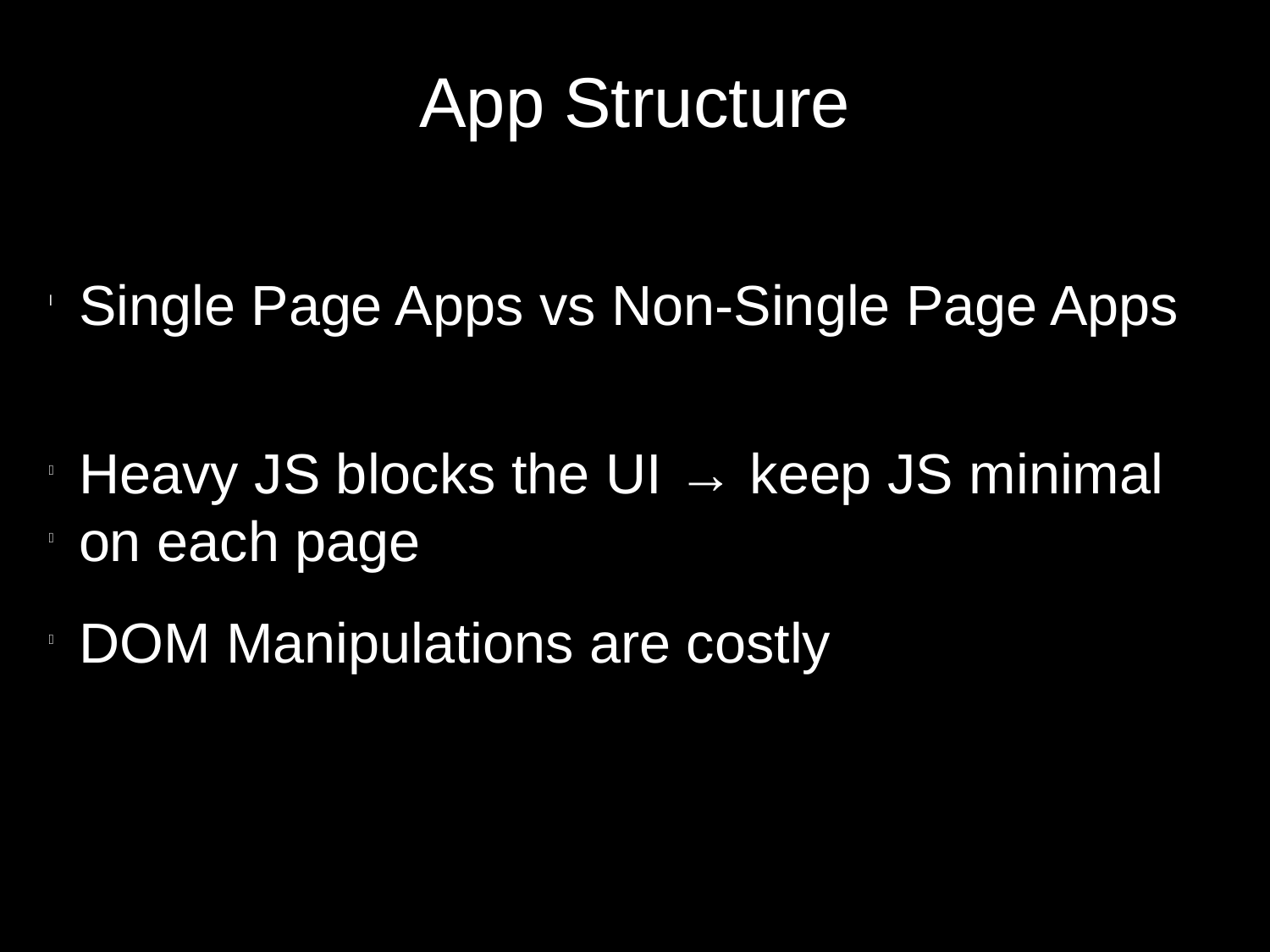

App Structure

Single Page Apps vs Non-Single Page Apps

Heavy JS blocks the UI → keep JS minimal
on each page
DOM Manipulations are costly